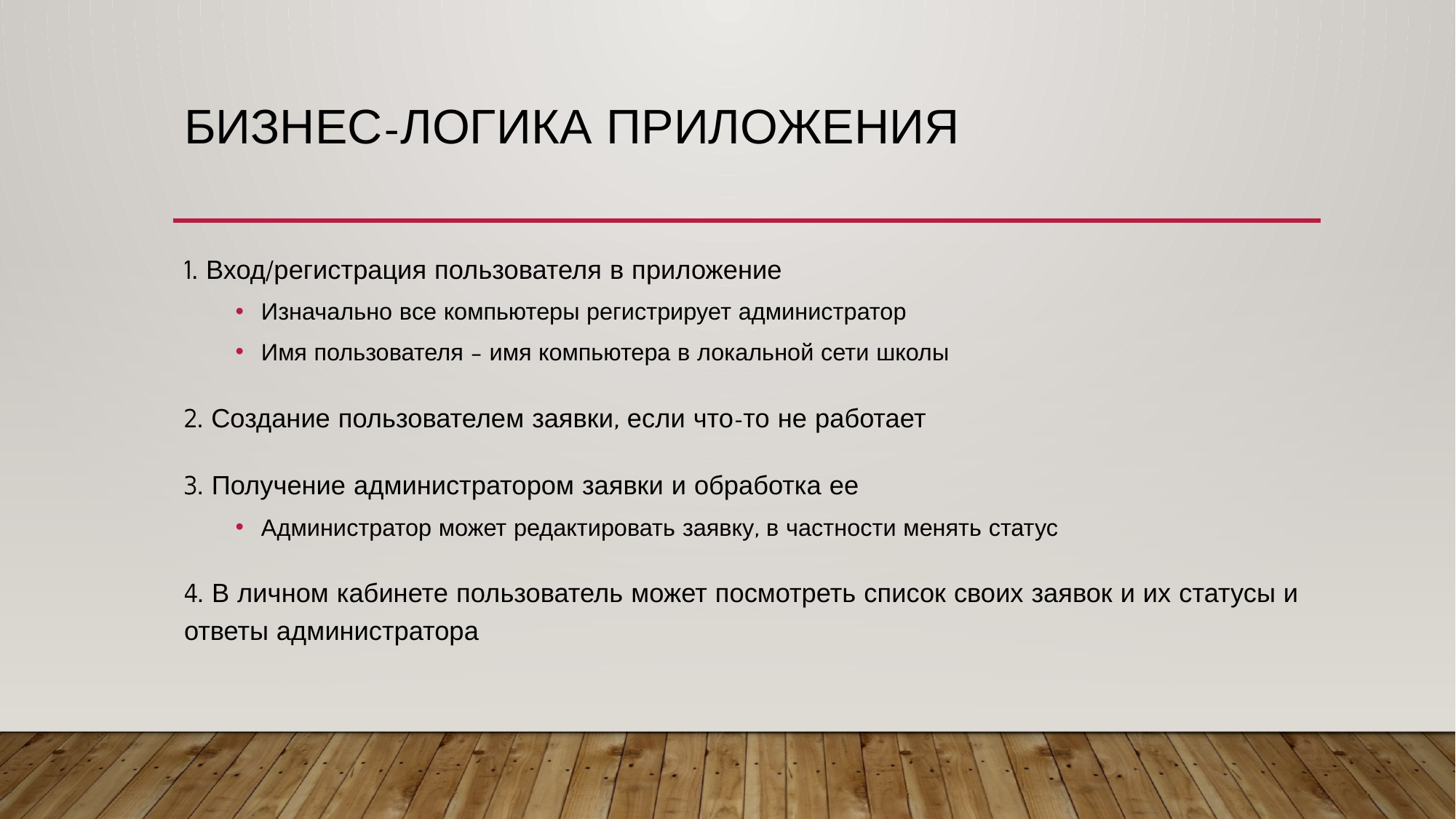

# Бизнес-логика приложения
1. Вход/регистрация пользователя в приложение
Изначально все компьютеры регистрирует администратор
Имя пользователя – имя компьютера в локальной сети школы
2. Создание пользователем заявки, если что-то не работает
3. Получение администратором заявки и обработка ее
Администратор может редактировать заявку, в частности менять статус
4. В личном кабинете пользователь может посмотреть список своих заявок и их статусы и ответы администратора